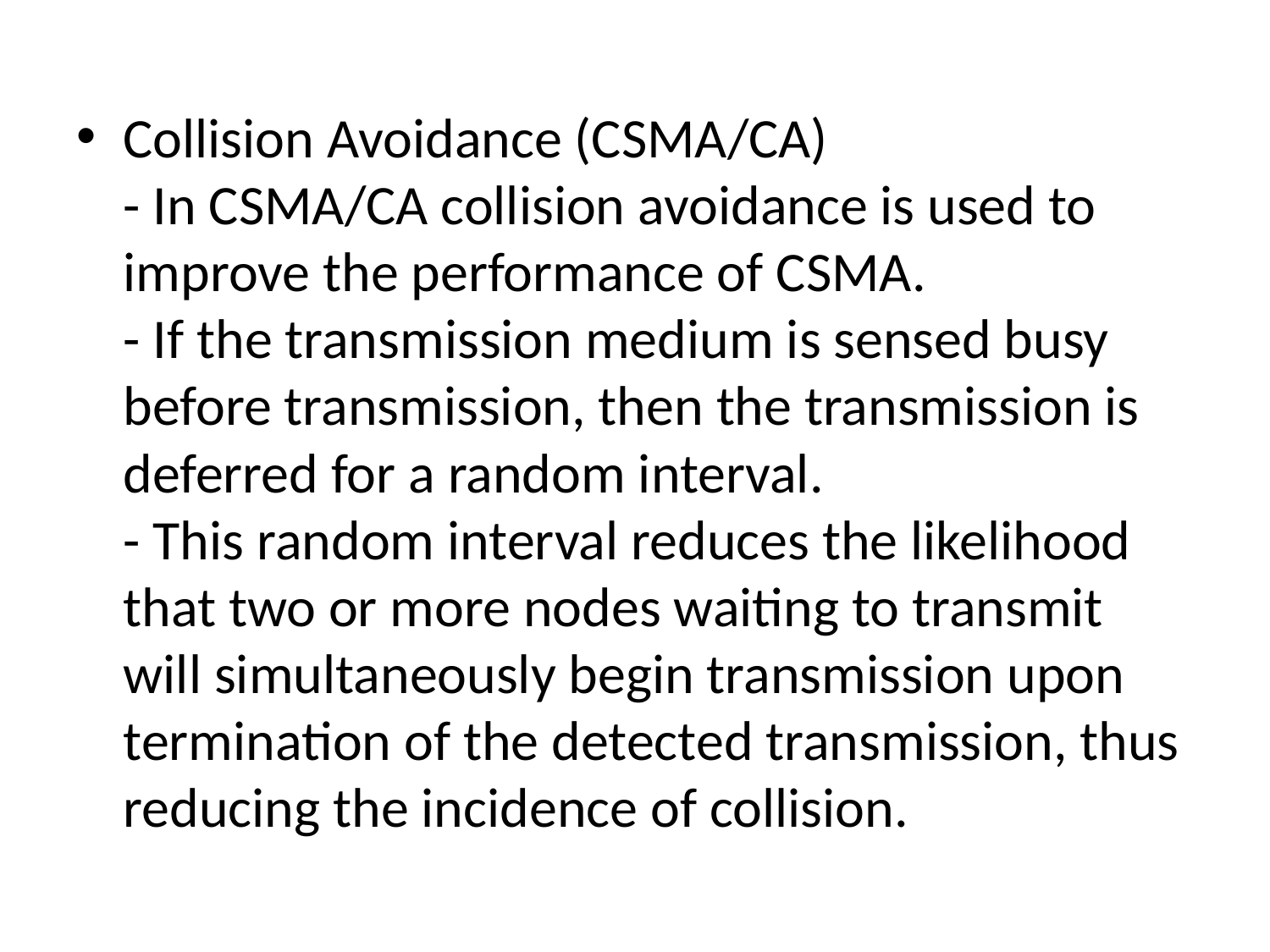

Collision Avoidance (CSMA/CA)
- In CSMA/CA collision avoidance is used to improve the performance of CSMA.
- If the transmission medium is sensed busy before transmission, then the transmission is deferred for a random interval.
- This random interval reduces the likelihood that two or more nodes waiting to transmit will simultaneously begin transmission upon termination of the detected transmission, thus reducing the incidence of collision.